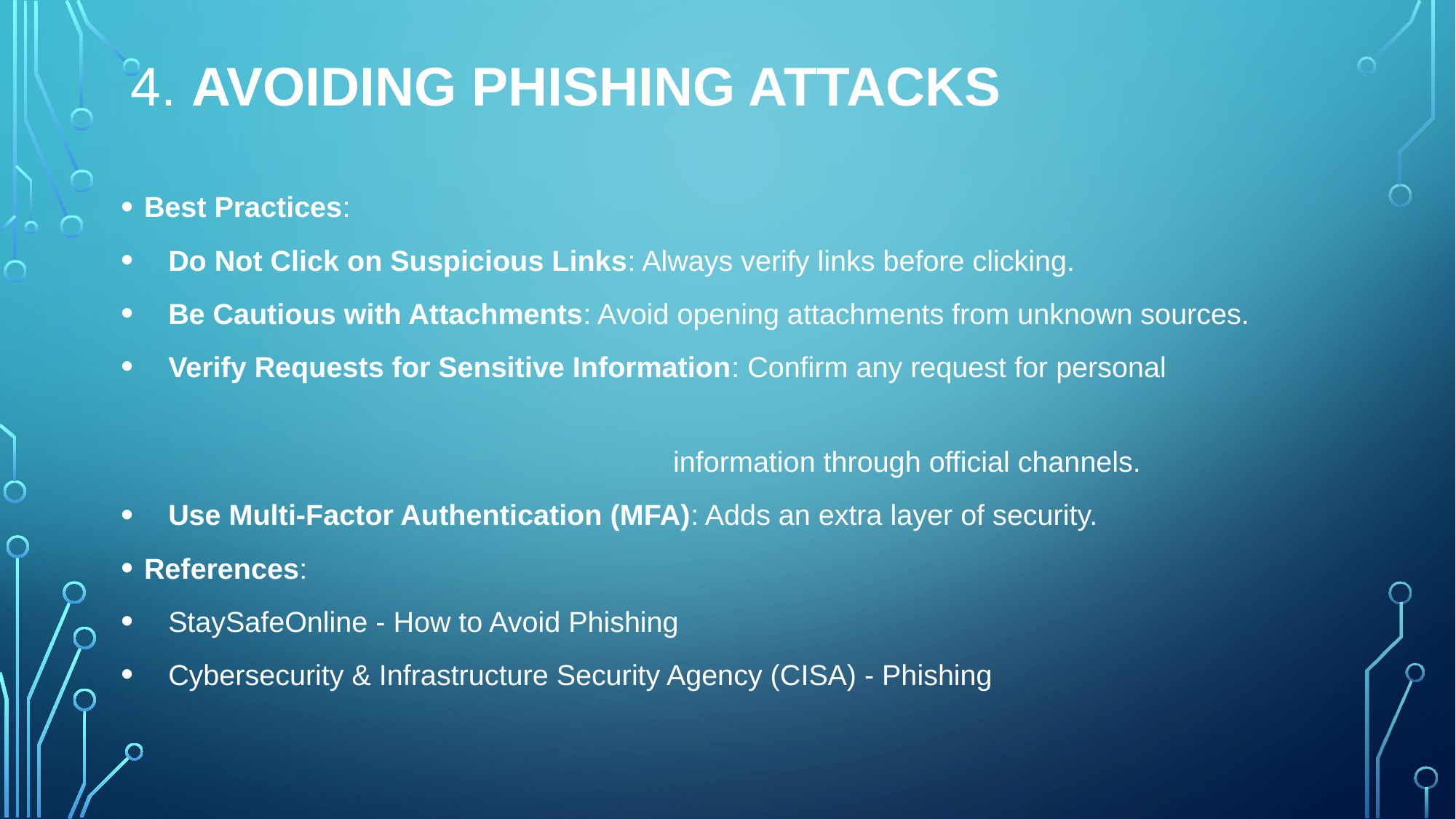

# 4. Avoiding Phishing Attacks
Best Practices:
   Do Not Click on Suspicious Links: Always verify links before clicking.
   Be Cautious with Attachments: Avoid opening attachments from unknown sources.
   Verify Requests for Sensitive Information: Confirm any request for personal
                                                                     information through official channels.
   Use Multi-Factor Authentication (MFA): Adds an extra layer of security.
References:
   StaySafeOnline - How to Avoid Phishing
   Cybersecurity & Infrastructure Security Agency (CISA) - Phishing